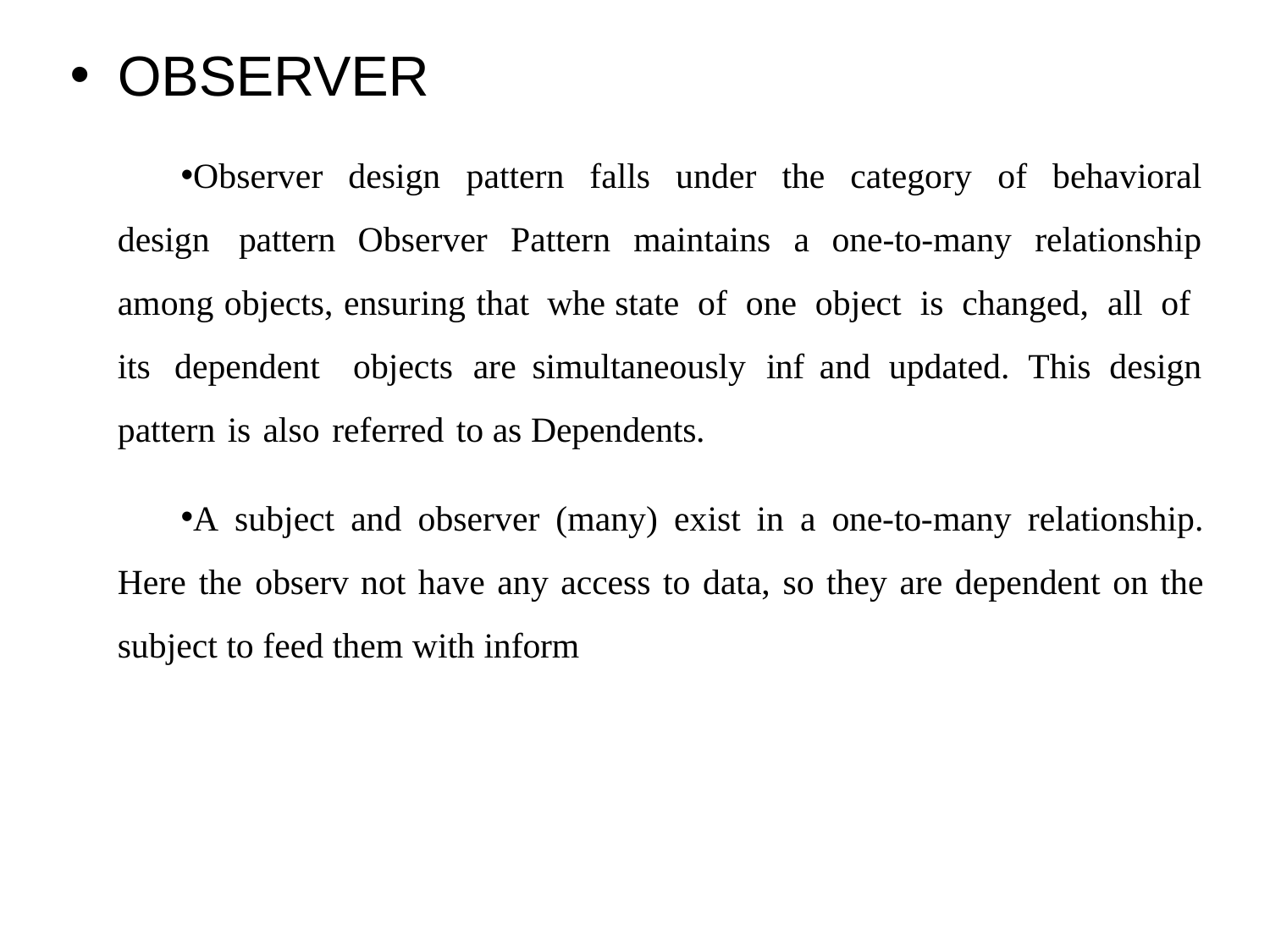

OBSERVER
Observer design pattern falls under the category of behavioral design pattern Observer Pattern maintains a one-to-many relationship among objects, ensuring that whe state of one object is changed, all of  its dependent  objects are simultaneously inf and updated. This design pattern is also referred to as Dependents.
A subject and observer (many) exist in a one-to-many relationship. Here the observ not have any access to data, so they are dependent on the subject to feed them with inform